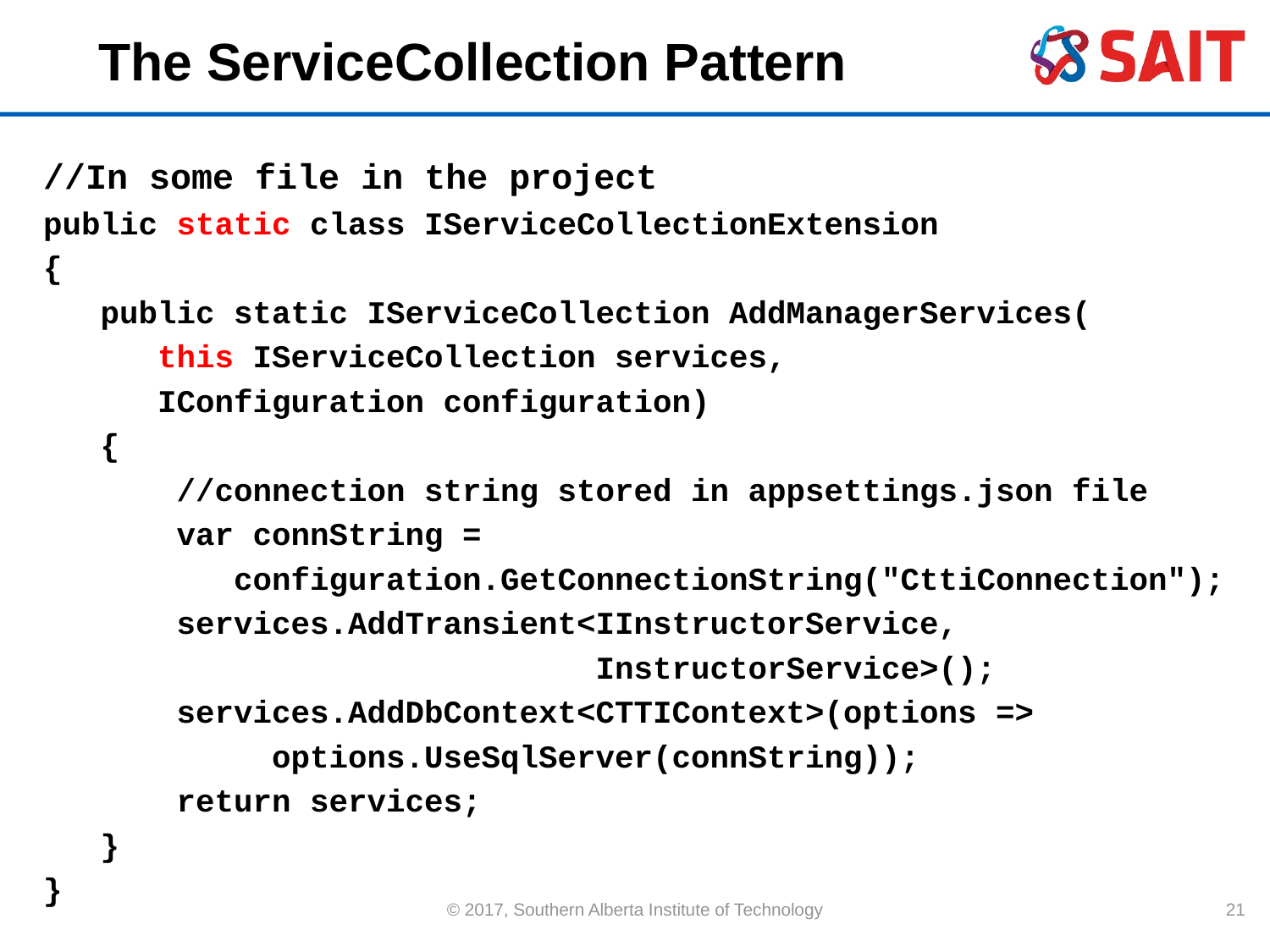

# The ServiceCollection Pattern
//In some file in the project
public static class IServiceCollectionExtension
{
   public static IServiceCollection AddManagerServices(
      this IServiceCollection services,
      IConfiguration configuration)
   {
       //connection string stored in appsettings.json file
       var connString =
          configuration.GetConnectionString("CttiConnection");
       services.AddTransient<IInstructorService,
                             InstructorService>();
       services.AddDbContext<CTTIContext>(options =>
            options.UseSqlServer(connString));
       return services;
   }
}